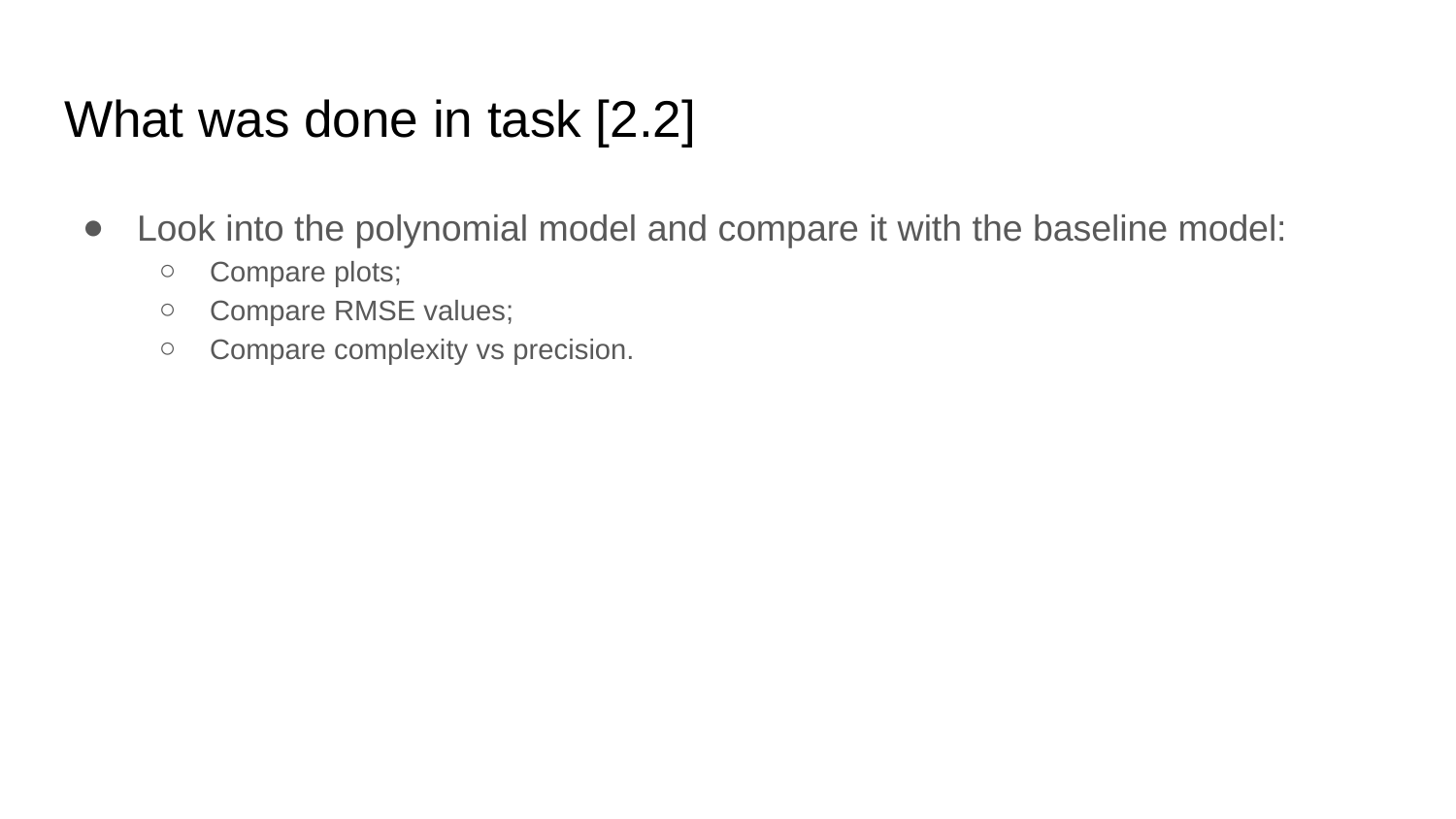

# What was done in task [2.2]
Look into the polynomial model and compare it with the baseline model:
Compare plots;
Compare RMSE values;
Compare complexity vs precision.